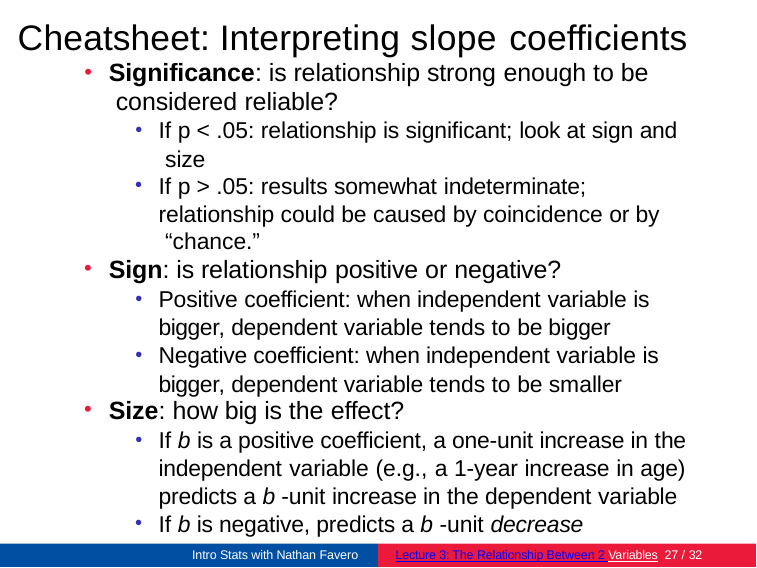

# Cheatsheet: Interpreting slope coefficients
Significance: is relationship strong enough to be  considered reliable?
If p < .05: relationship is significant; look at sign and  size
If p > .05: results somewhat indeterminate;
relationship could be caused by coincidence or by  “chance.”
Sign: is relationship positive or negative?
Positive coefficient: when independent variable is  bigger, dependent variable tends to be bigger
Negative coefficient: when independent variable is  bigger, dependent variable tends to be smaller
Size: how big is the effect?
If b is a positive coefficient, a one-unit increase in the  independent variable (e.g., a 1-year increase in age)  predicts a b -unit increase in the dependent variable
If b is negative, predicts a b -unit decrease

Intro Stats with Nathan Favero
Lecture 3: The Relationship Between 2 Variables 27 / 32